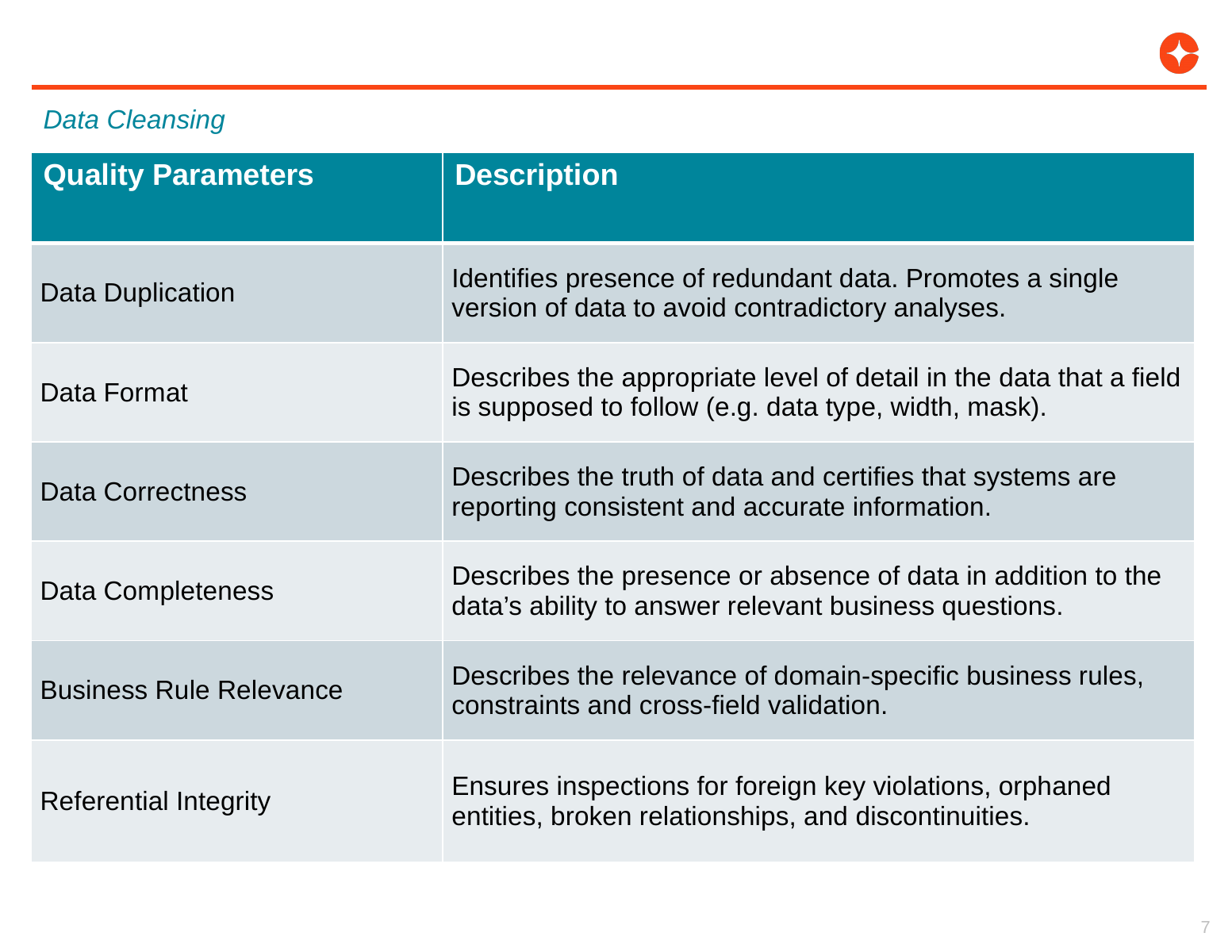

Data Cleansing
| Quality Parameters | Description |
| --- | --- |
| Data Duplication | Identifies presence of redundant data. Promotes a single version of data to avoid contradictory analyses. |
| Data Format | Describes the appropriate level of detail in the data that a field is supposed to follow (e.g. data type, width, mask). |
| Data Correctness | Describes the truth of data and certifies that systems are reporting consistent and accurate information. |
| Data Completeness | Describes the presence or absence of data in addition to the data’s ability to answer relevant business questions. |
| Business Rule Relevance | Describes the relevance of domain-specific business rules, constraints and cross-field validation. |
| Referential Integrity | Ensures inspections for foreign key violations, orphaned entities, broken relationships, and discontinuities. |
7